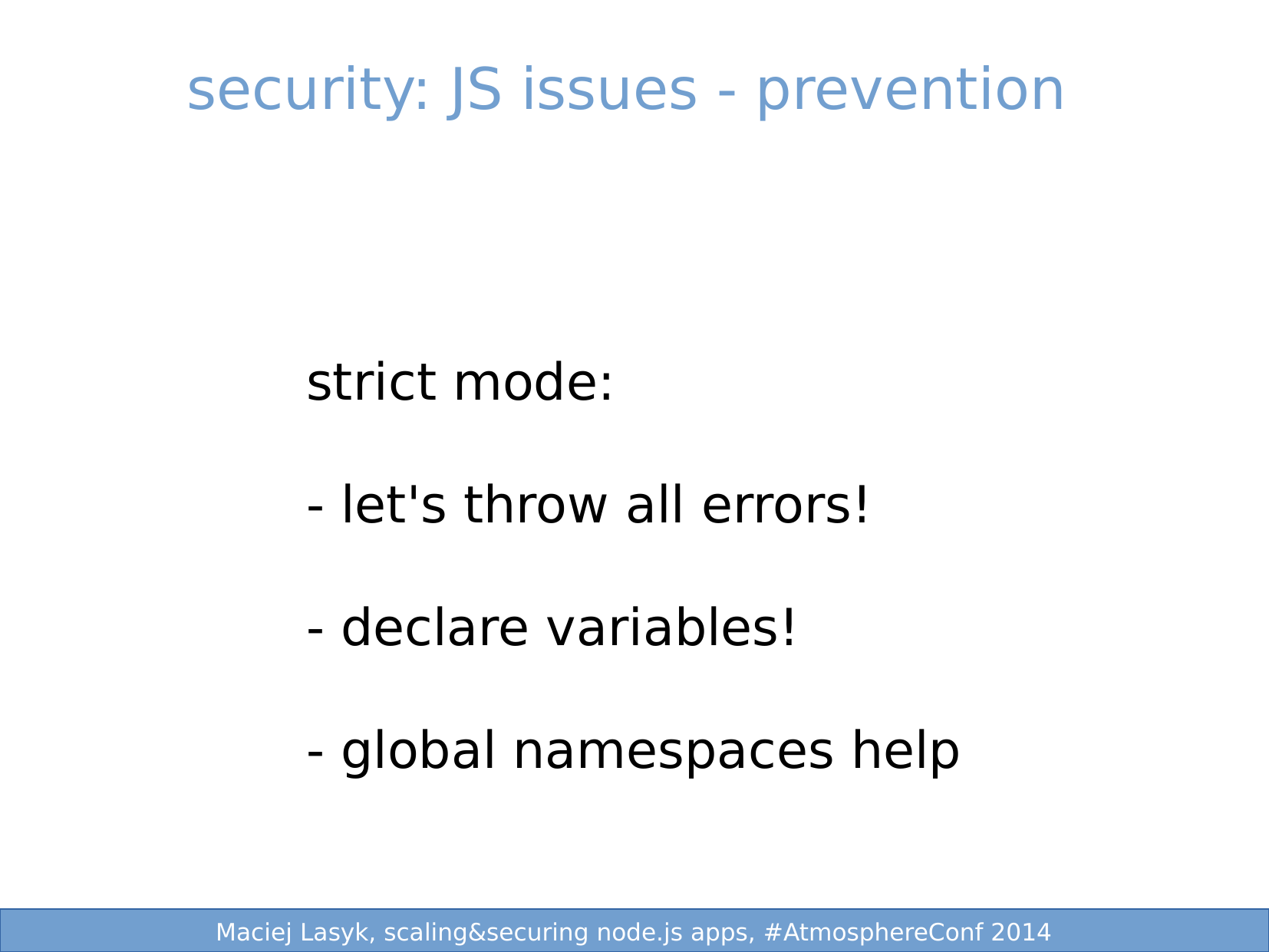

security: JS issues - prevention
strict mode:
- let's throw all errors!
- declare variables!
- global namespaces help

 3/25
 1/25

Maciej Lasyk, Ganglia & Nagios
Maciej Lasyk, node.js security
Maciej Lasyk, node.js security
Maciej Lasyk, scaling&securing node.js apps, #AtmosphereConf 2014
Maciej Lasyk, scaling&securing node.js apps